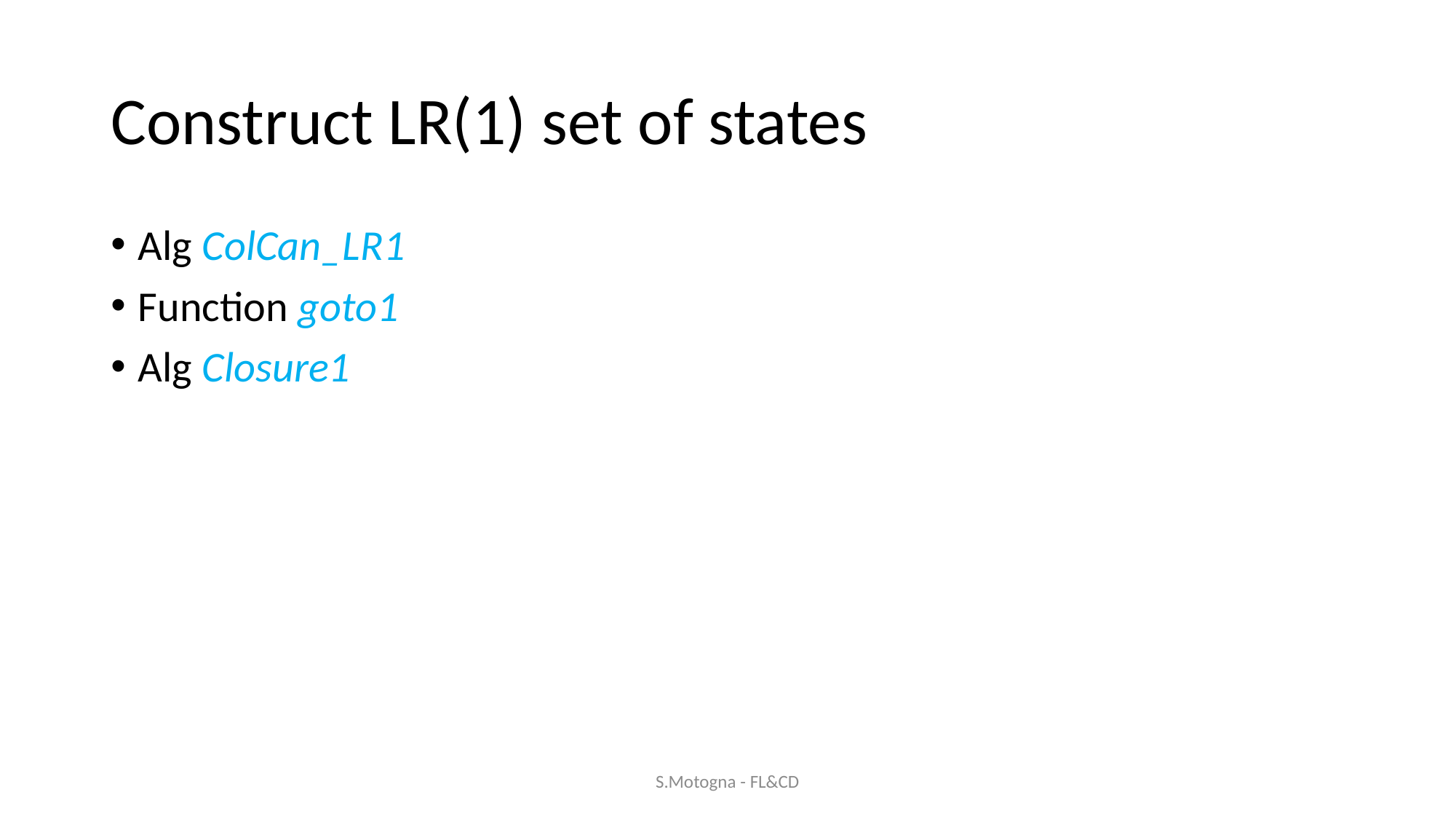

# Construct LR(1) set of states
Alg ColCan_LR1
Function goto1
Alg Closure1
S.Motogna - FL&CD